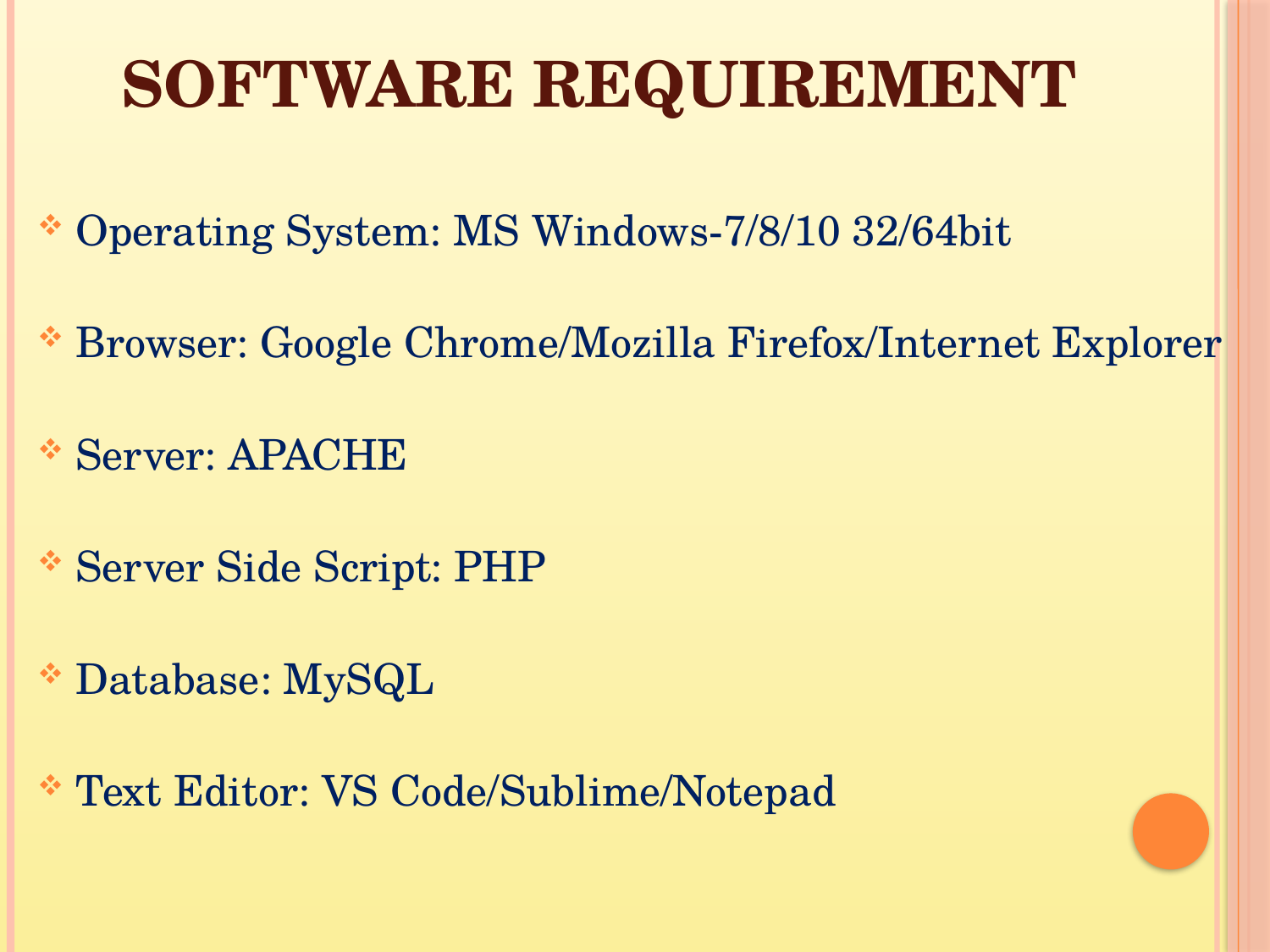

# SOFTWARE REQUIREMENT
Operating System: MS Windows-7/8/10 32/64bit
Browser: Google Chrome/Mozilla Firefox/Internet Explorer
Server: APACHE
Server Side Script: PHP
Database: MySQL
Text Editor: VS Code/Sublime/Notepad